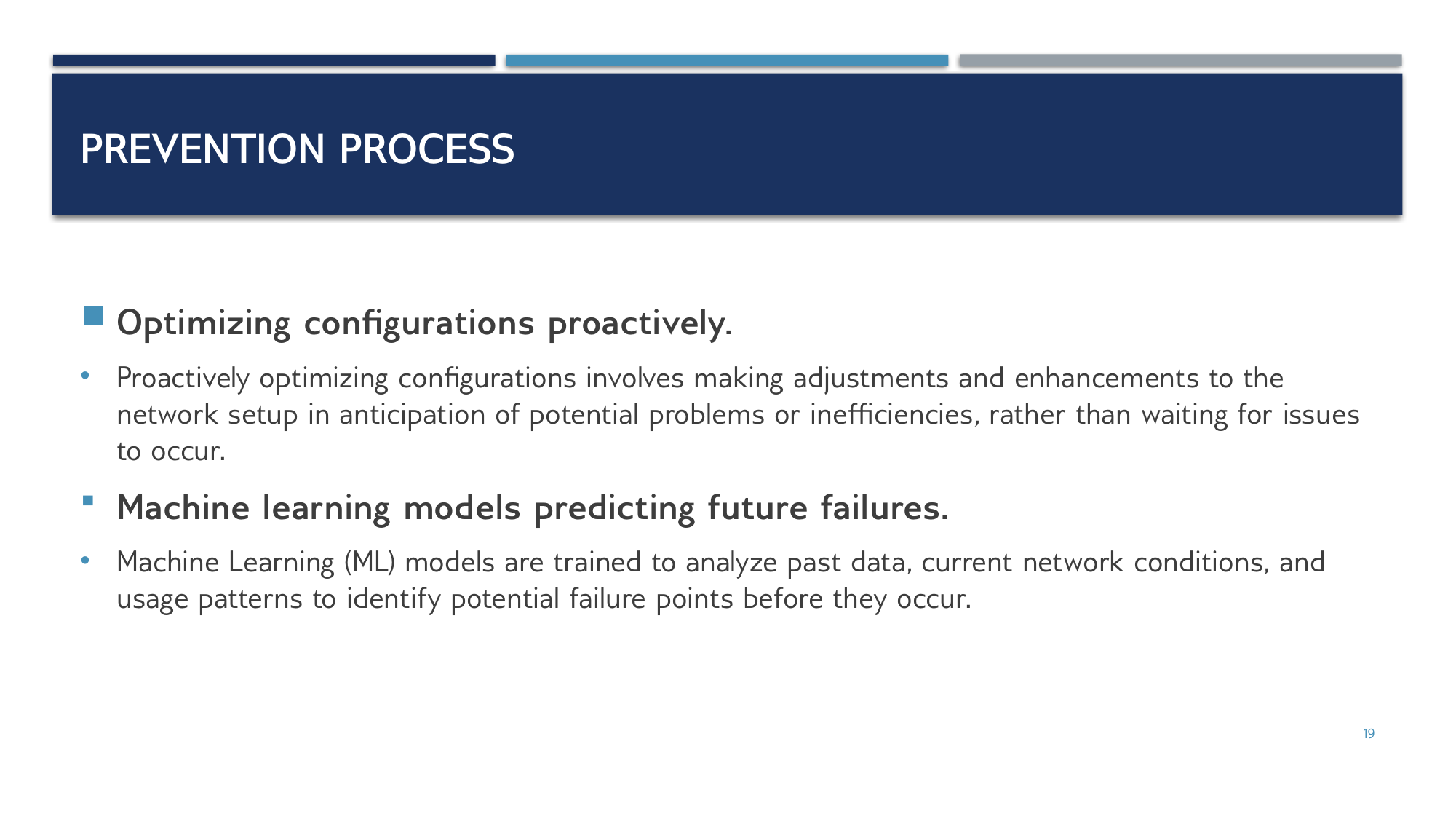

# Prevention Process
Optimizing configurations proactively.
Proactively optimizing configurations involves making adjustments and enhancements to the network setup in anticipation of potential problems or inefficiencies, rather than waiting for issues to occur.
Machine learning models predicting future failures.
Machine Learning (ML) models are trained to analyze past data, current network conditions, and usage patterns to identify potential failure points before they occur.

19